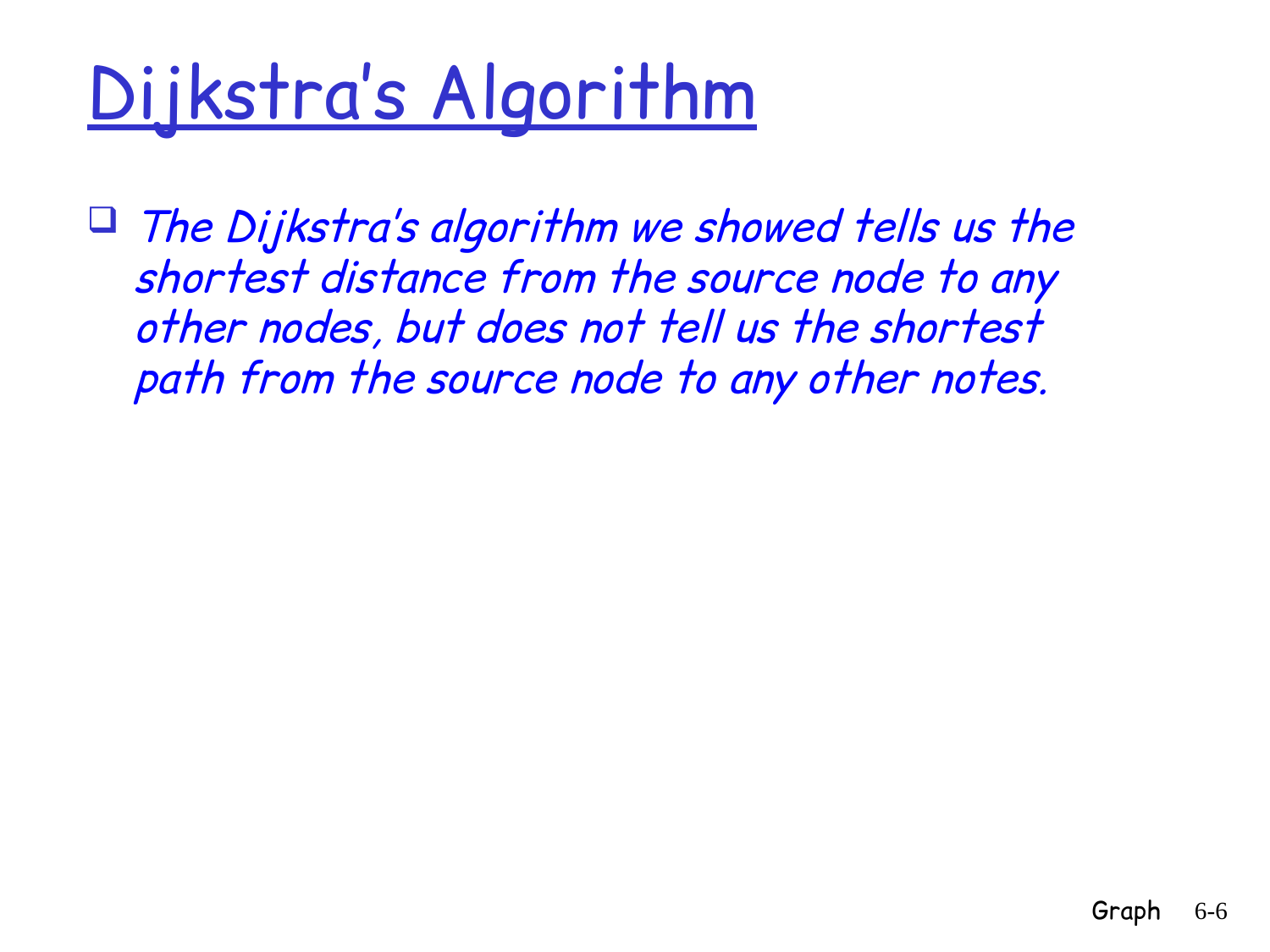

# Dijkstra’s Algorithm
The Dijkstra’s algorithm we showed tells us the shortest distance from the source node to any other nodes, but does not tell us the shortest path from the source node to any other notes.
Graph
6-6